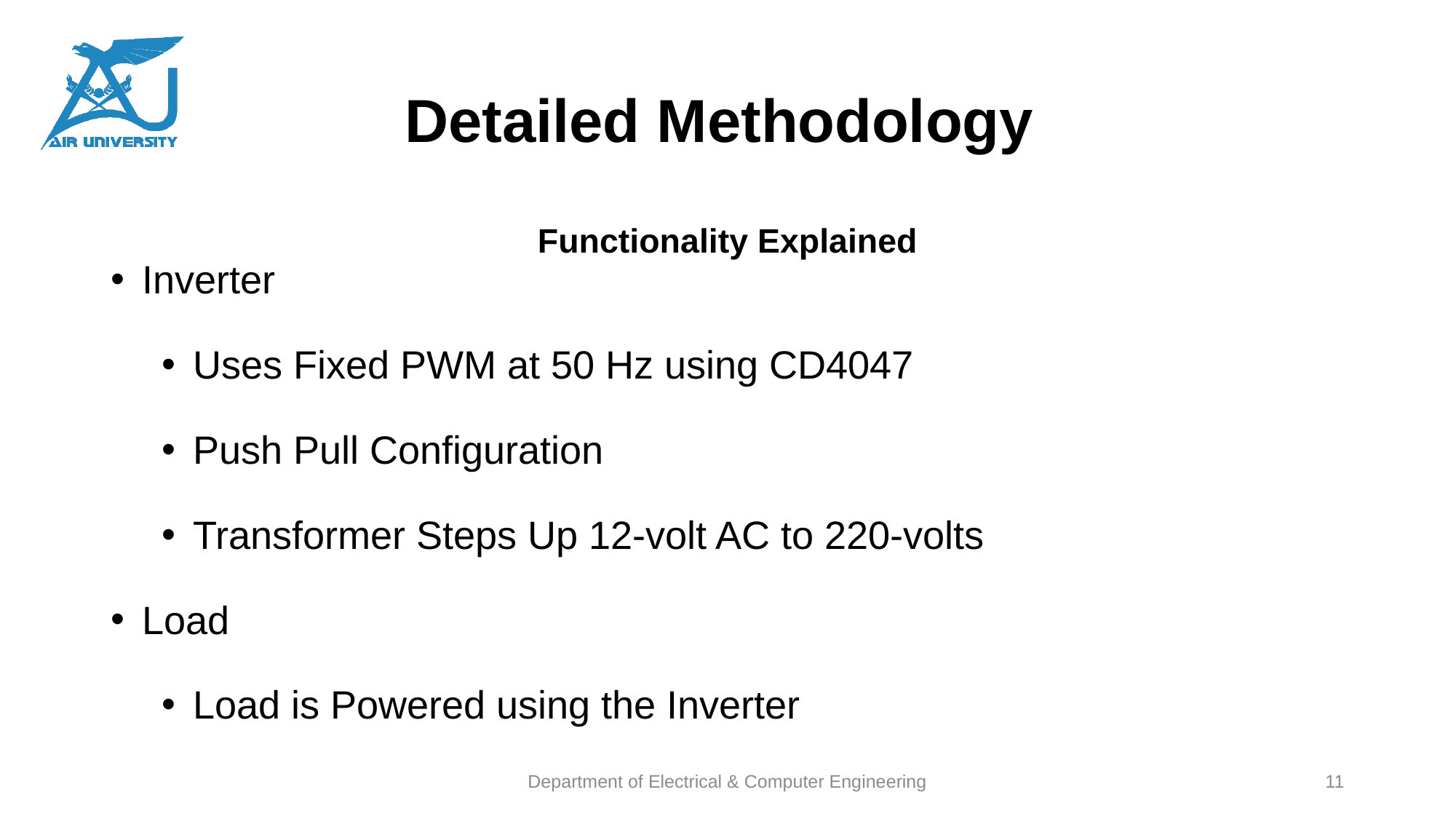

# Detailed Methodology
Functionality Explained
Inverter

Uses Fixed PWM at 50 Hz using CD4047

Push Pull Configuration

Transformer Steps Up 12-volt AC to 220-volts

Load

Load is Powered using the Inverter
Department of Electrical & Computer Engineering
11